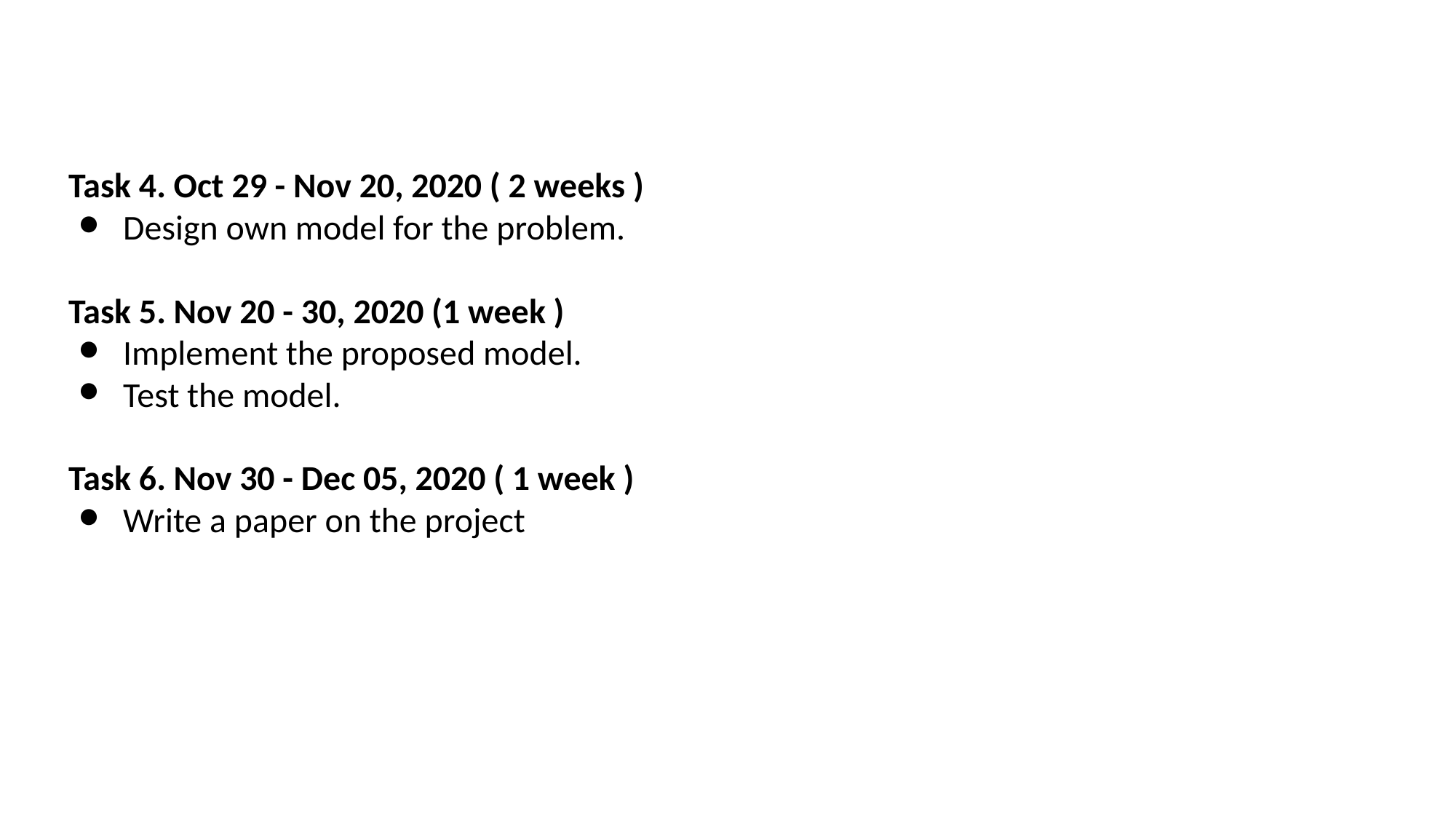

Task 4. Oct 29 - Nov 20, 2020 ( 2 weeks )
Design own model for the problem.

Task 5. Nov 20 - 30, 2020 (1 week )
Implement the proposed model.
Test the model.

Task 6. Nov 30 - Dec 05, 2020 ( 1 week )
Write a paper on the project